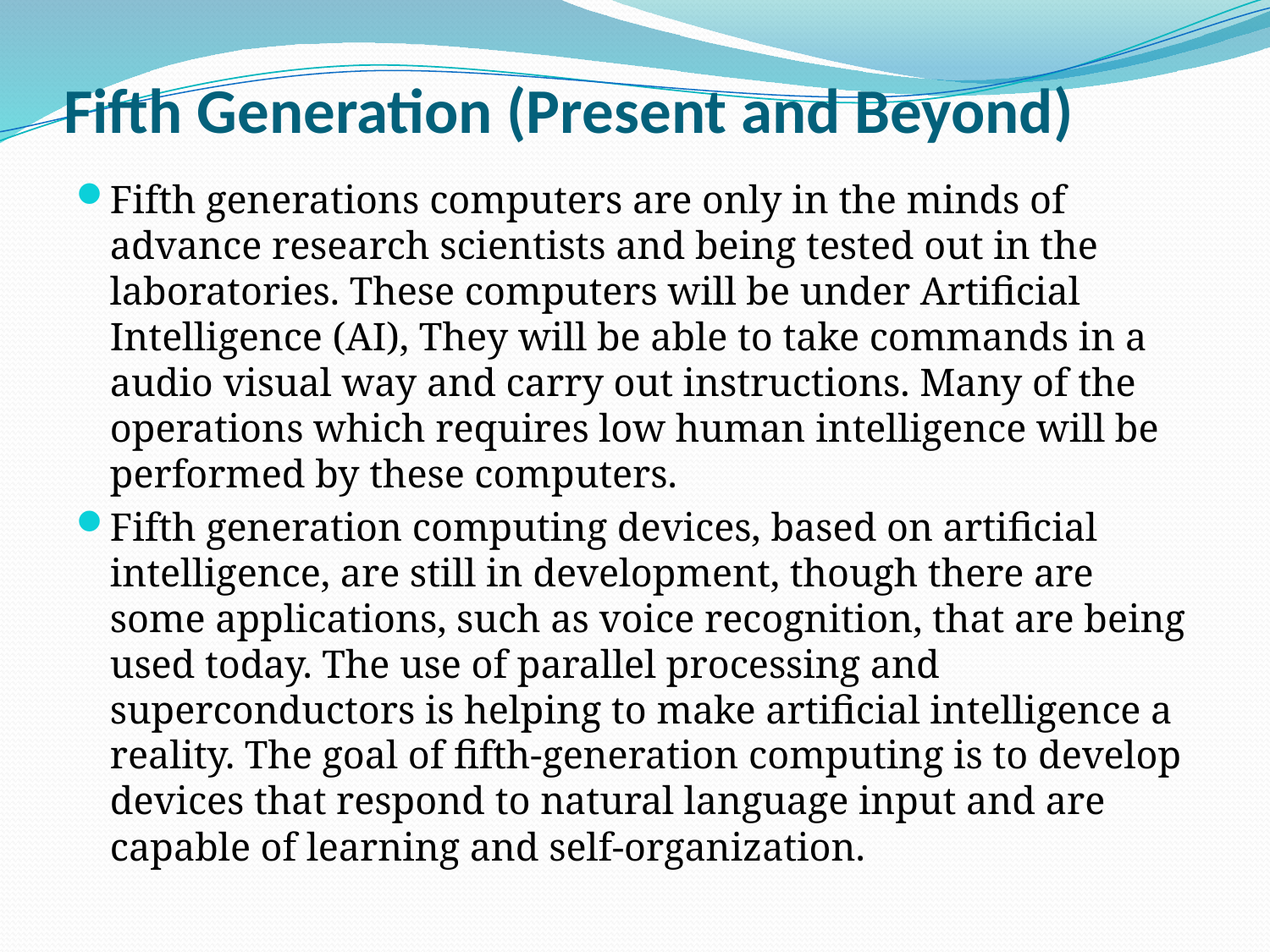

# Fifth Generation (Present and Beyond)
Fifth generations computers are only in the minds of advance research scientists and being tested out in the laboratories. These computers will be under Artificial Intelligence (AI), They will be able to take commands in a audio visual way and carry out instructions. Many of the operations which requires low human intelligence will be performed by these computers.
Fifth generation computing devices, based on artificial intelligence, are still in development, though there are some applications, such as voice recognition, that are being used today. The use of parallel processing and superconductors is helping to make artificial intelligence a reality. The goal of fifth-generation computing is to develop devices that respond to natural language input and are capable of learning and self-organization.